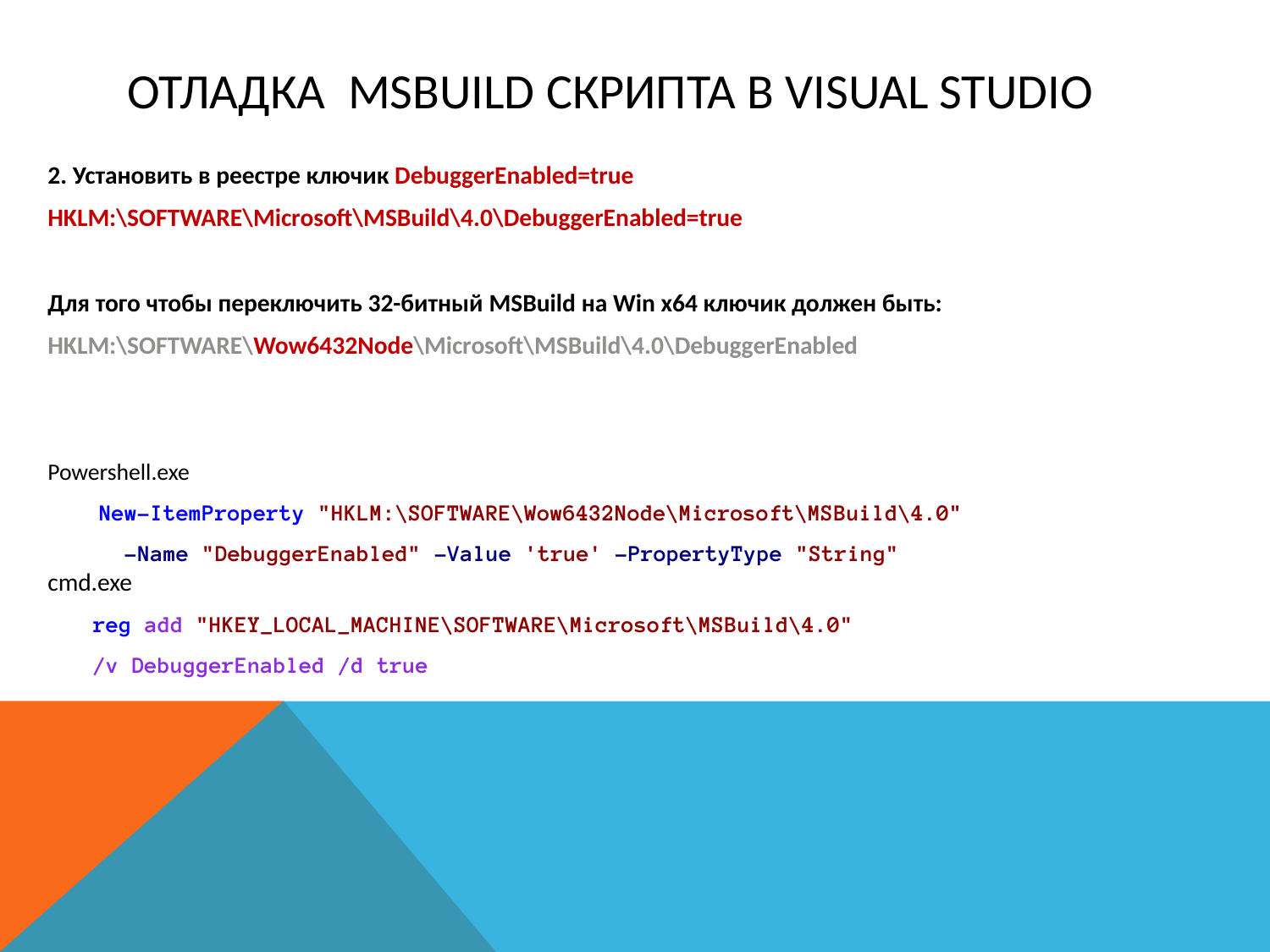

# Отладка  MSBuild скрипта в Visual Studio
2. Установить в реестре ключик DebuggerEnabled=true
HKLM:\SOFTWARE\Microsoft\MSBuild\4.0\DebuggerEnabled=true

Для того чтобы переключить 32-битный MSBuild на Win x64 ключик должен быть:
HKLM:\SOFTWARE\Wow6432Node\Microsoft\MSBuild\4.0\DebuggerEnabled

Powershell.exe
    New-ItemProperty "HKLM:\SOFTWARE\Wow6432Node\Microsoft\MSBuild\4.0"
      -Name "DebuggerEnabled" -Value 'true' -PropertyType "String"
cmd.exe
	reg add "HKEY_LOCAL_MACHINE\SOFTWARE\Microsoft\MSBuild\4.0"
		/v DebuggerEnabled /d true